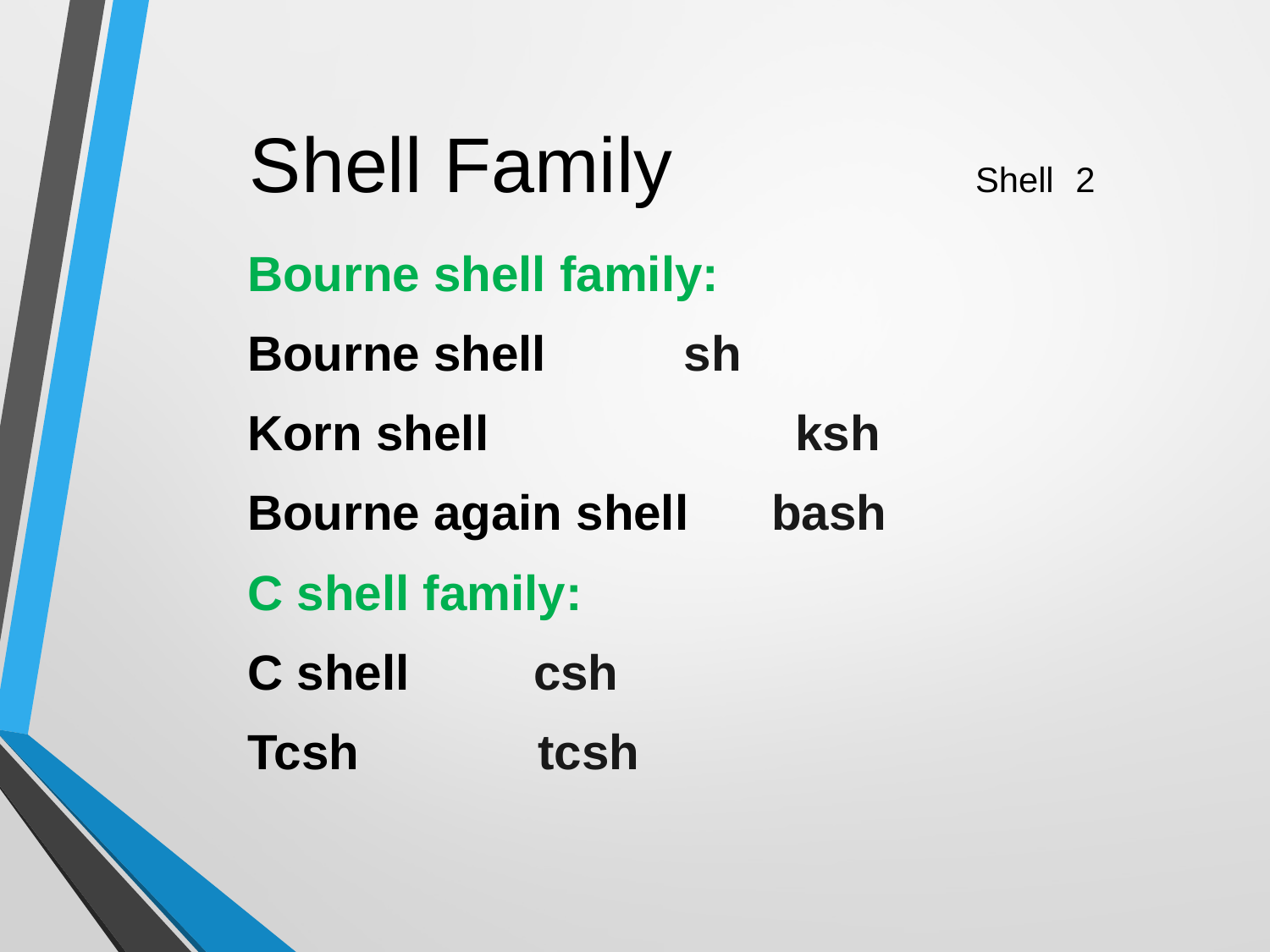

# Shell Family              Shell 2
Bourne shell family:
Bourne shell          sh
Korn shell			ksh
Bourne again shell      bash
C shell family:
C shell         csh
Tcsh             tcsh